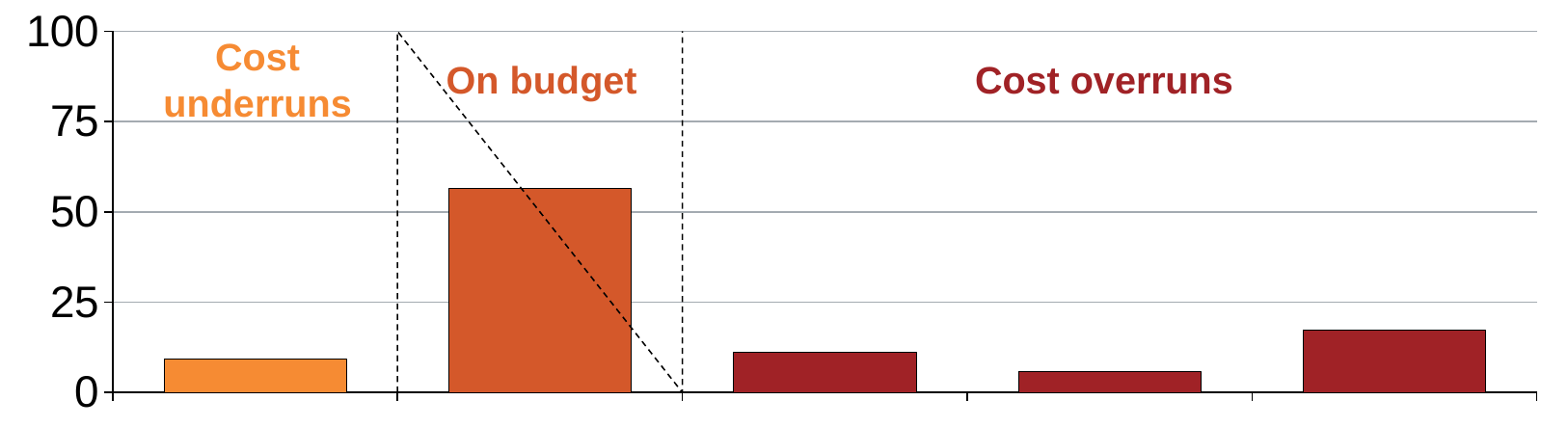

[unsupported chart]

Cost
underruns
On budget
Cost overruns